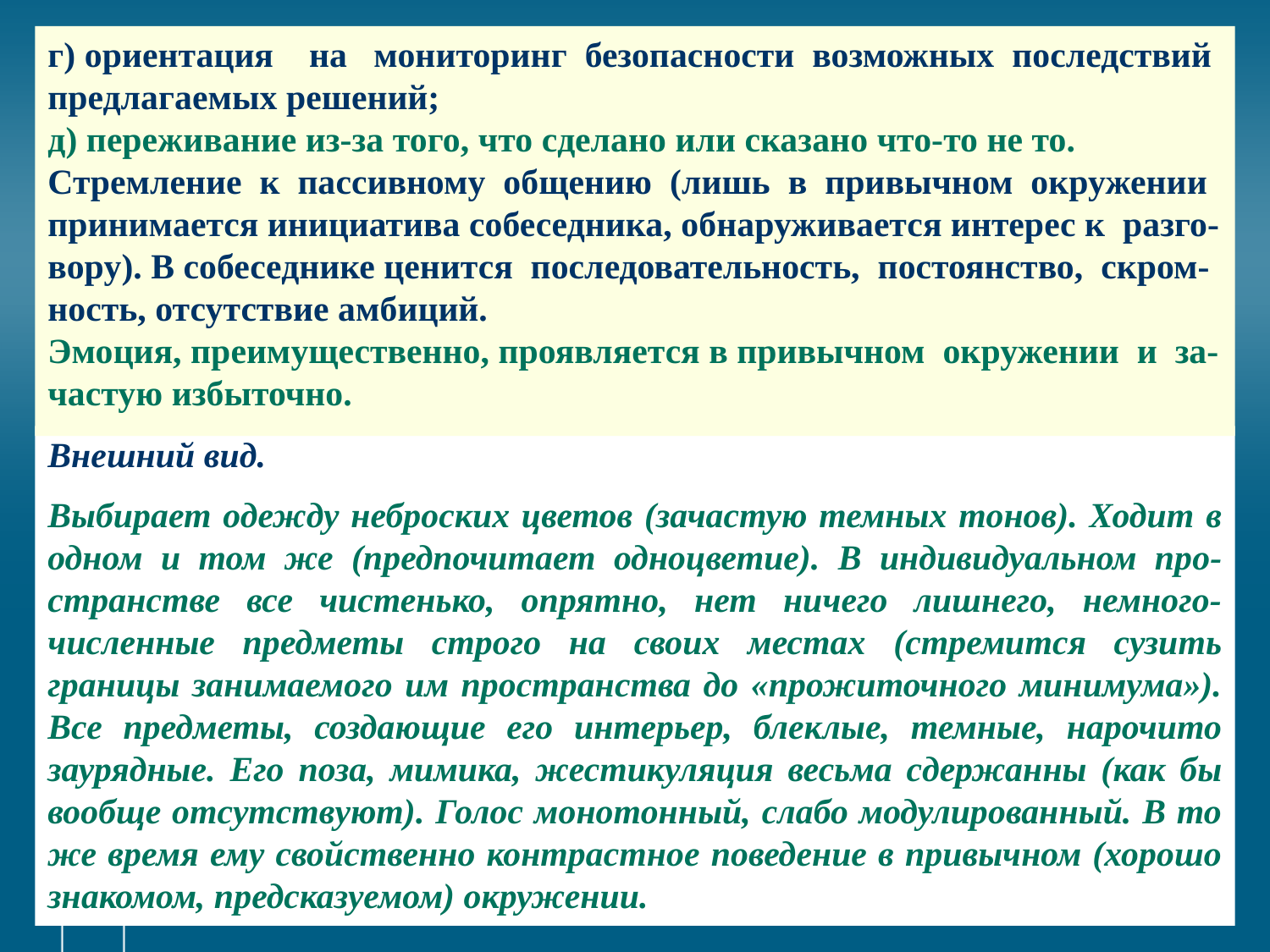

# г) ориентация    на   мониторинг  безопасности  возможных  последствий предлагаемых решений; д) переживание из-за того, что сделано или сказано что-то не то. Стремление  к  пассивному  общению  (лишь  в  привычном  окружении принимается инициатива собеседника, обнаруживается интерес к  разго-вору). В собеседнике ценится  последовательность,  постоянство,  скром-ность, отсутствие амбиций. Эмоция, преимущественно, проявляется в привычном  окружении  и  за-частую избыточно.
Внешний вид.
Выбирает одежду неброских цветов (зачастую темных тонов). Ходит в одном и том же (предпочитает одноцветие). В индивидуальном про-странстве все чистенько, опрятно, нет ничего лишнего, немного-численные предметы строго на своих местах (стремится сузить границы занимаемого им пространства до «прожиточного минимума»). Все предметы, создающие его интерьер, блеклые, темные, нарочито заурядные. Его поза, мимика, жестикуляция весьма сдержанны (как бы вообще отсутствуют). Голос монотонный, слабо модулированный. В то же время ему свойственно контрастное поведение в привычном (хорошо знакомом, предсказуемом) окружении.